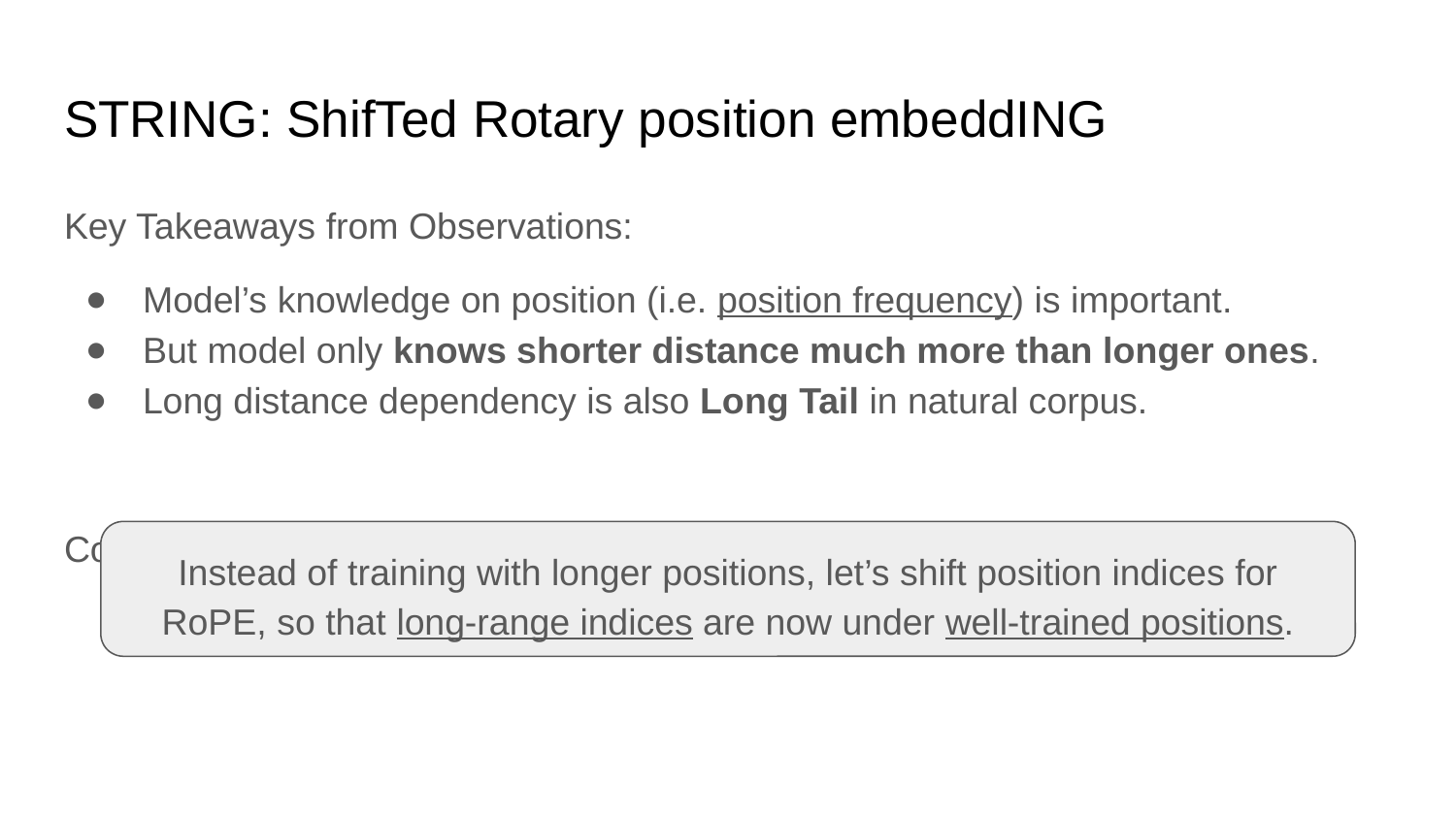

# STRING: ShifTed Rotary position embeddING
Key Takeaways from Observations:
Model’s knowledge on position (i.e. position frequency) is important.
But model only knows shorter distance much more than longer ones.
Long distance dependency is also Long Tail in natural corpus.

Core Idea:

Instead of training with longer positions, let’s shift position indices for RoPE, so that long-range indices are now under well-trained positions.